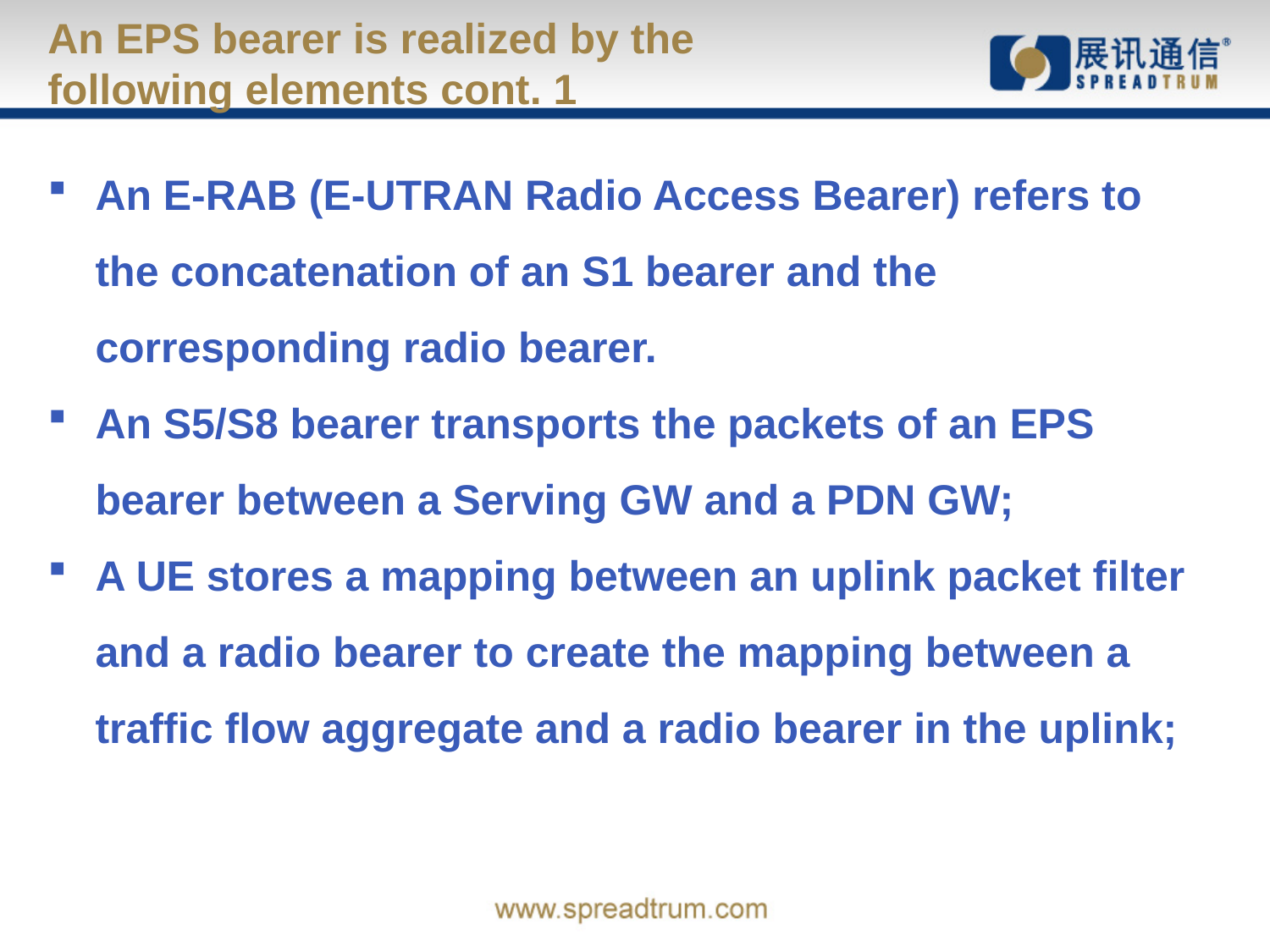

# An EPS bearer is realized by the following elements cont. 1
An E-RAB (E-UTRAN Radio Access Bearer) refers to the concatenation of an S1 bearer and the corresponding radio bearer.
An S5/S8 bearer transports the packets of an EPS bearer between a Serving GW and a PDN GW;
A UE stores a mapping between an uplink packet filter and a radio bearer to create the mapping between a traffic flow aggregate and a radio bearer in the uplink;